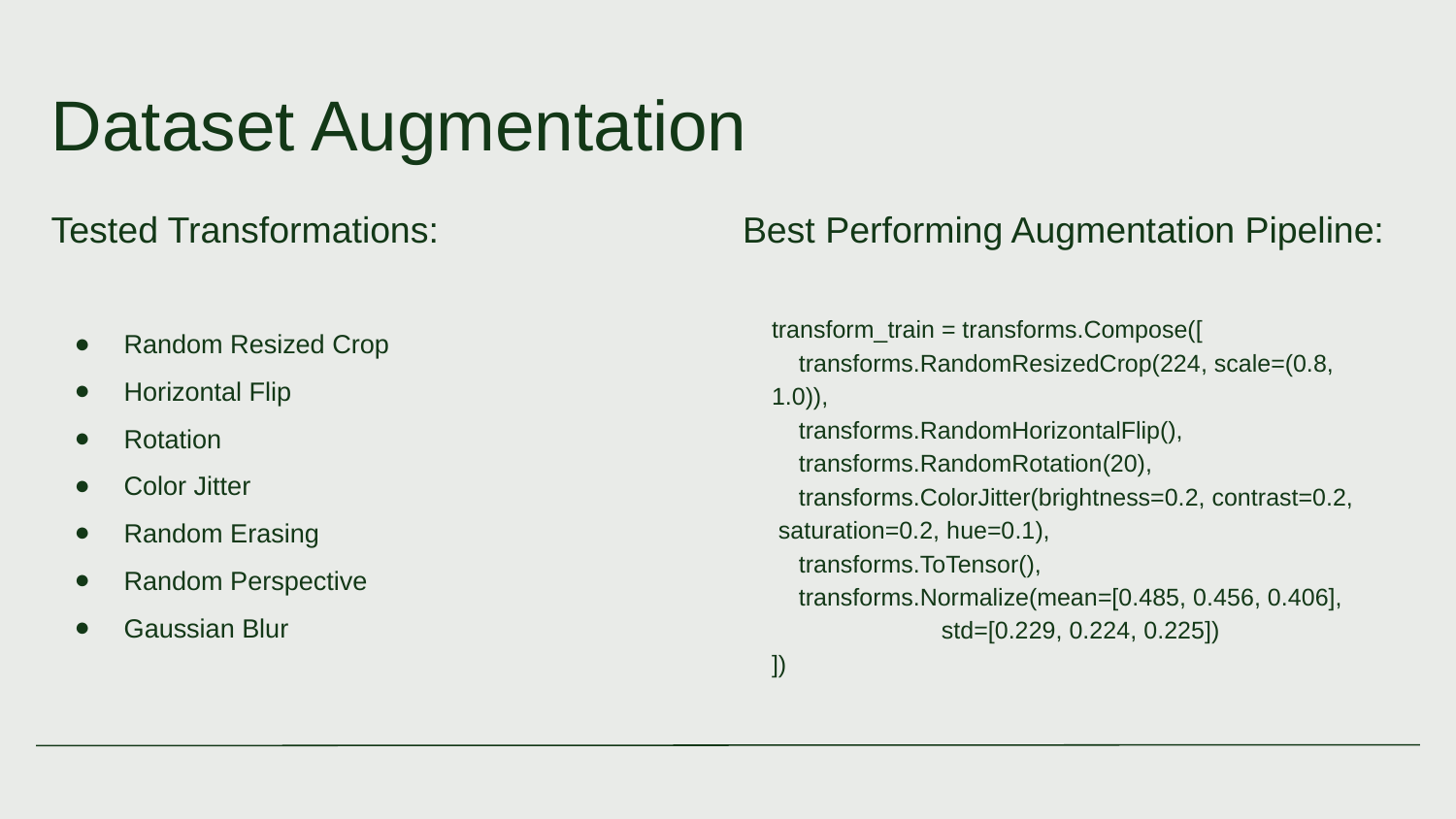

# Dataset Augmentation
Best Performing Augmentation Pipeline:
Tested Transformations:
transform_train = transforms.Compose([
    transforms.RandomResizedCrop(224, scale=(0.8, 1.0)),
    transforms.RandomHorizontalFlip(),
    transforms.RandomRotation(20),
    transforms.ColorJitter(brightness=0.2, contrast=0.2,     saturation=0.2, hue=0.1),
    transforms.ToTensor(),
    transforms.Normalize(mean=[0.485, 0.456, 0.406],
                         std=[0.229, 0.224, 0.225])
])
Random Resized Crop
Horizontal Flip
Rotation
Color Jitter
Random Erasing
Random Perspective
Gaussian Blur